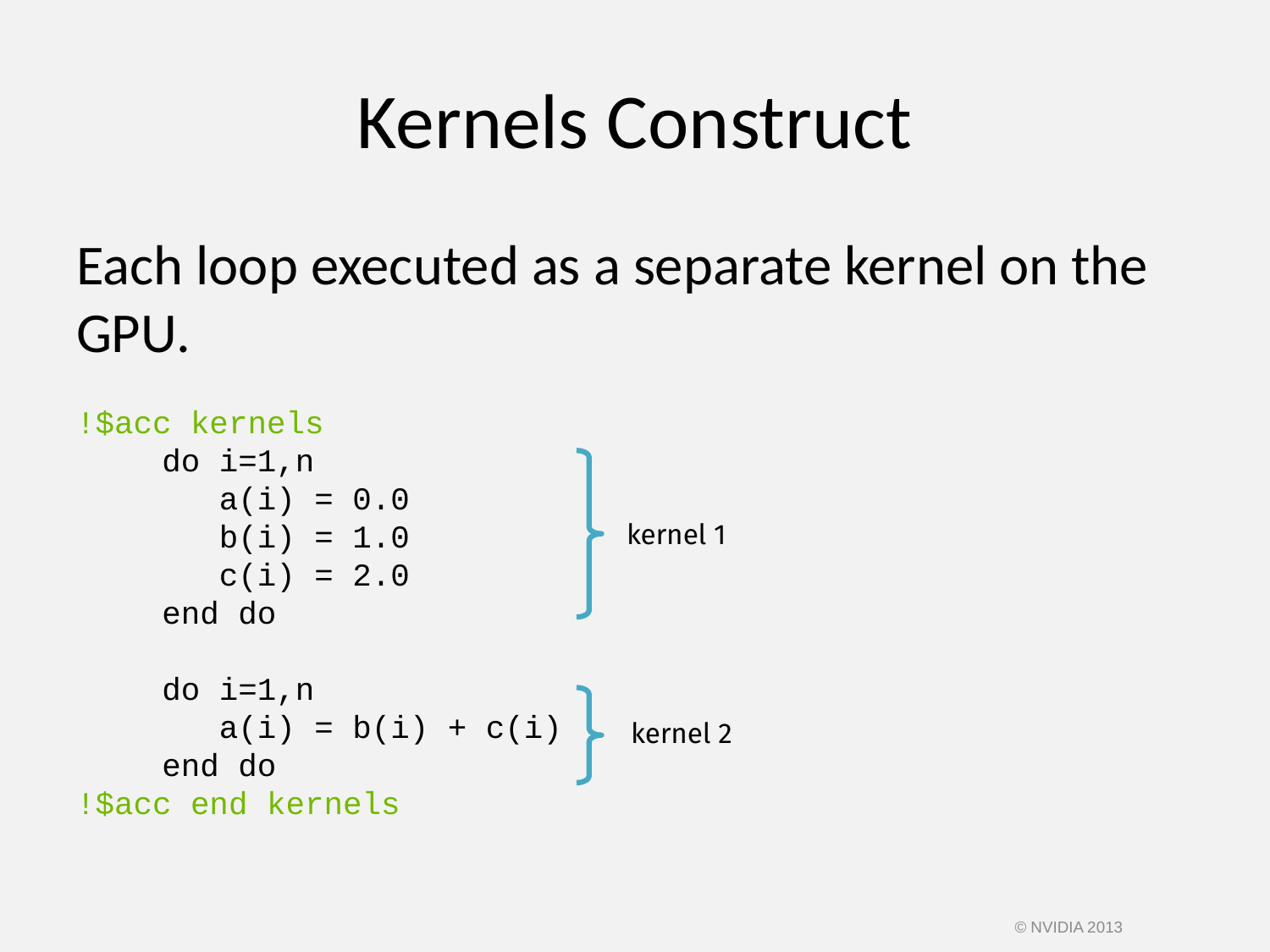

# Kernels Construct
Each loop executed as a separate kernel on the GPU.

!$acc kernels
  do i=1,n
     a(i) = 0.0
     b(i) = 1.0
     c(i) = 2.0
  end do
  do i=1,n
     a(i) = b(i) + c(i)
  end do
!$acc end kernels

kernel 1

kernel 2
© NVIDIA 2013